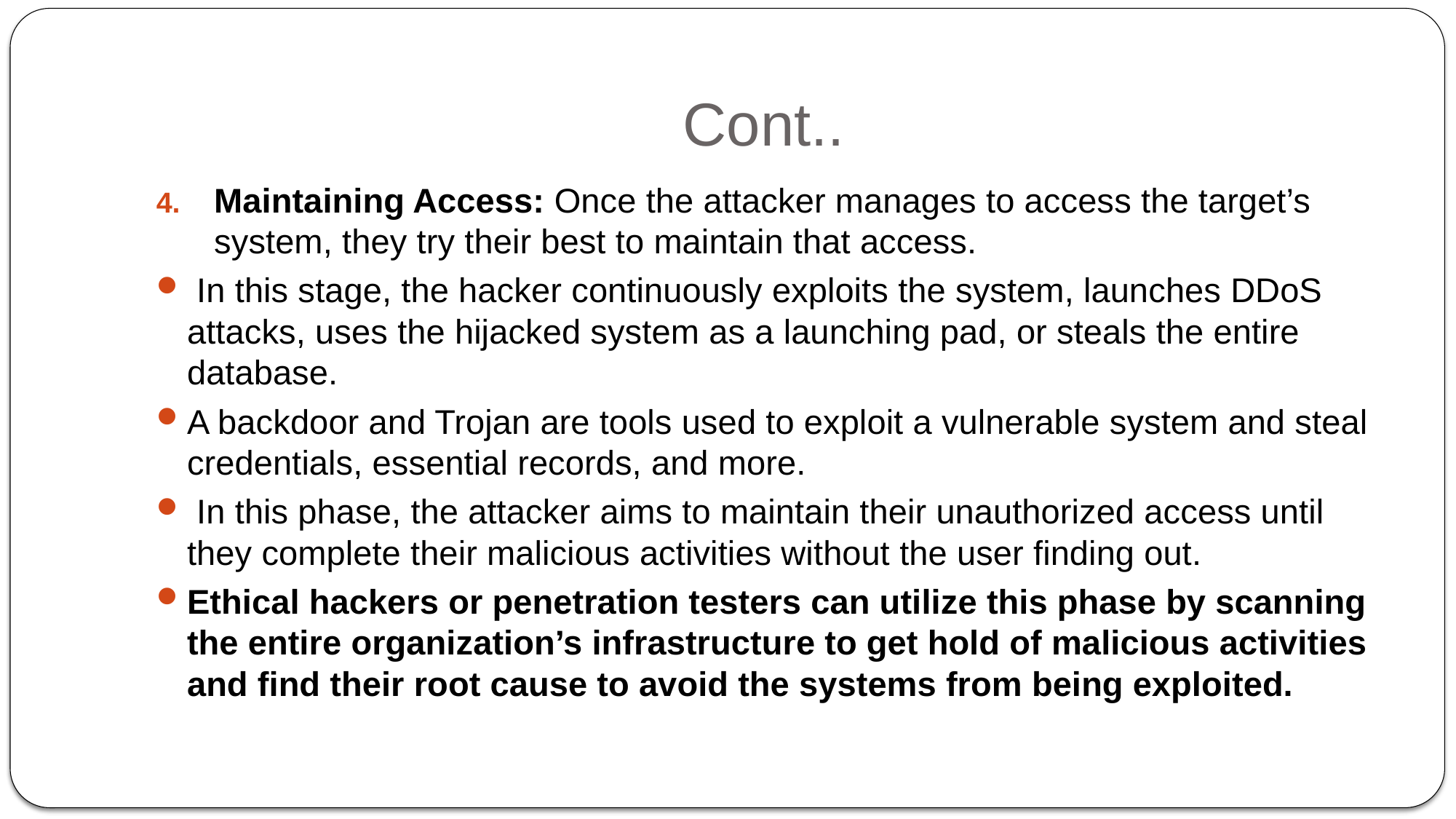

# Cont..
Maintaining Access: Once the attacker manages to access the target’s system, they try their best to maintain that access.
 In this stage, the hacker continuously exploits the system, launches DDoS attacks, uses the hijacked system as a launching pad, or steals the entire database.
A backdoor and Trojan are tools used to exploit a vulnerable system and steal credentials, essential records, and more.
 In this phase, the attacker aims to maintain their unauthorized access until they complete their malicious activities without the user finding out.
Ethical hackers or penetration testers can utilize this phase by scanning the entire organization’s infrastructure to get hold of malicious activities and find their root cause to avoid the systems from being exploited.